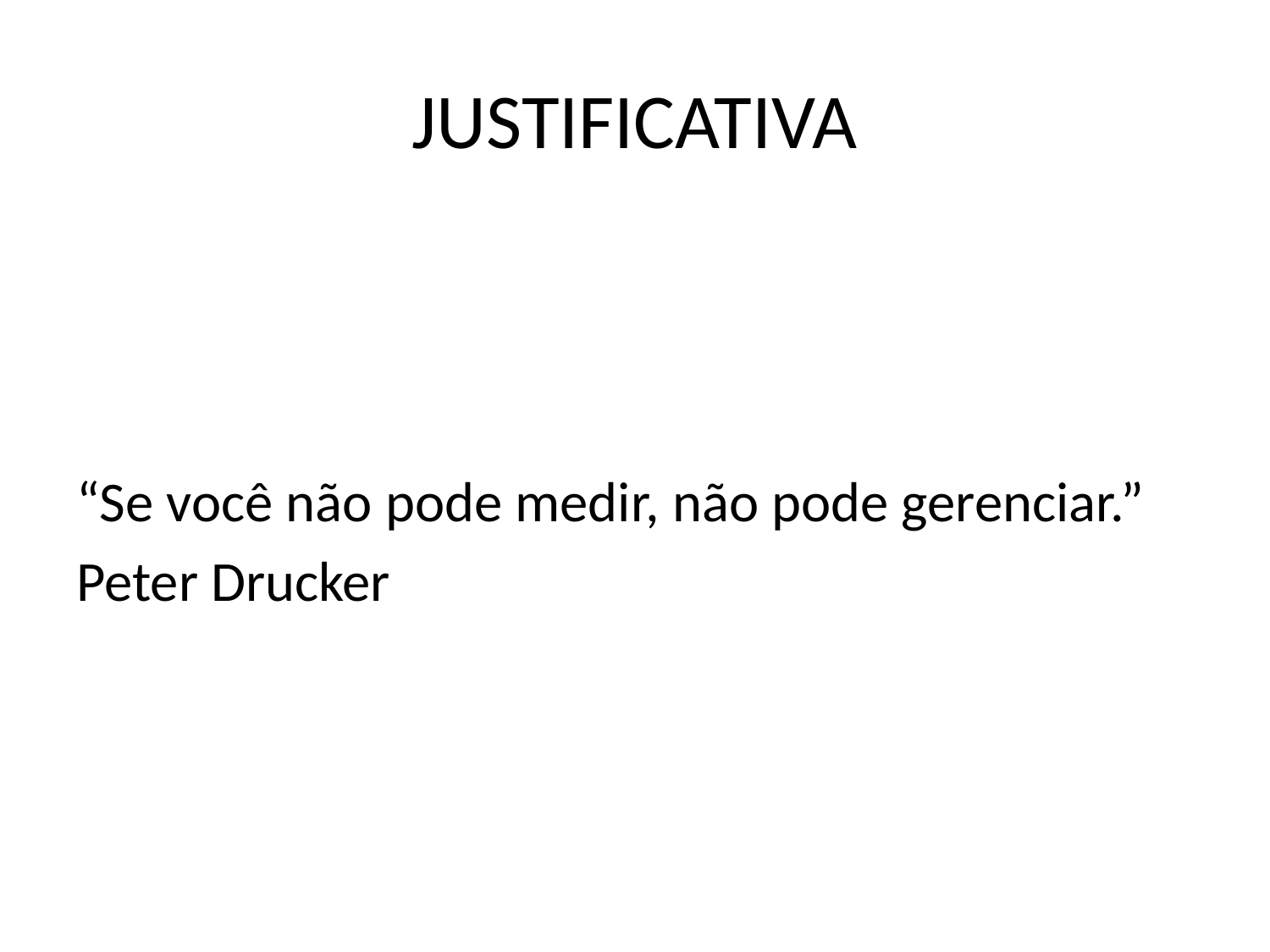

# JUSTIFICATIVA

“Se você não pode medir, não pode gerenciar.”
Peter Drucker